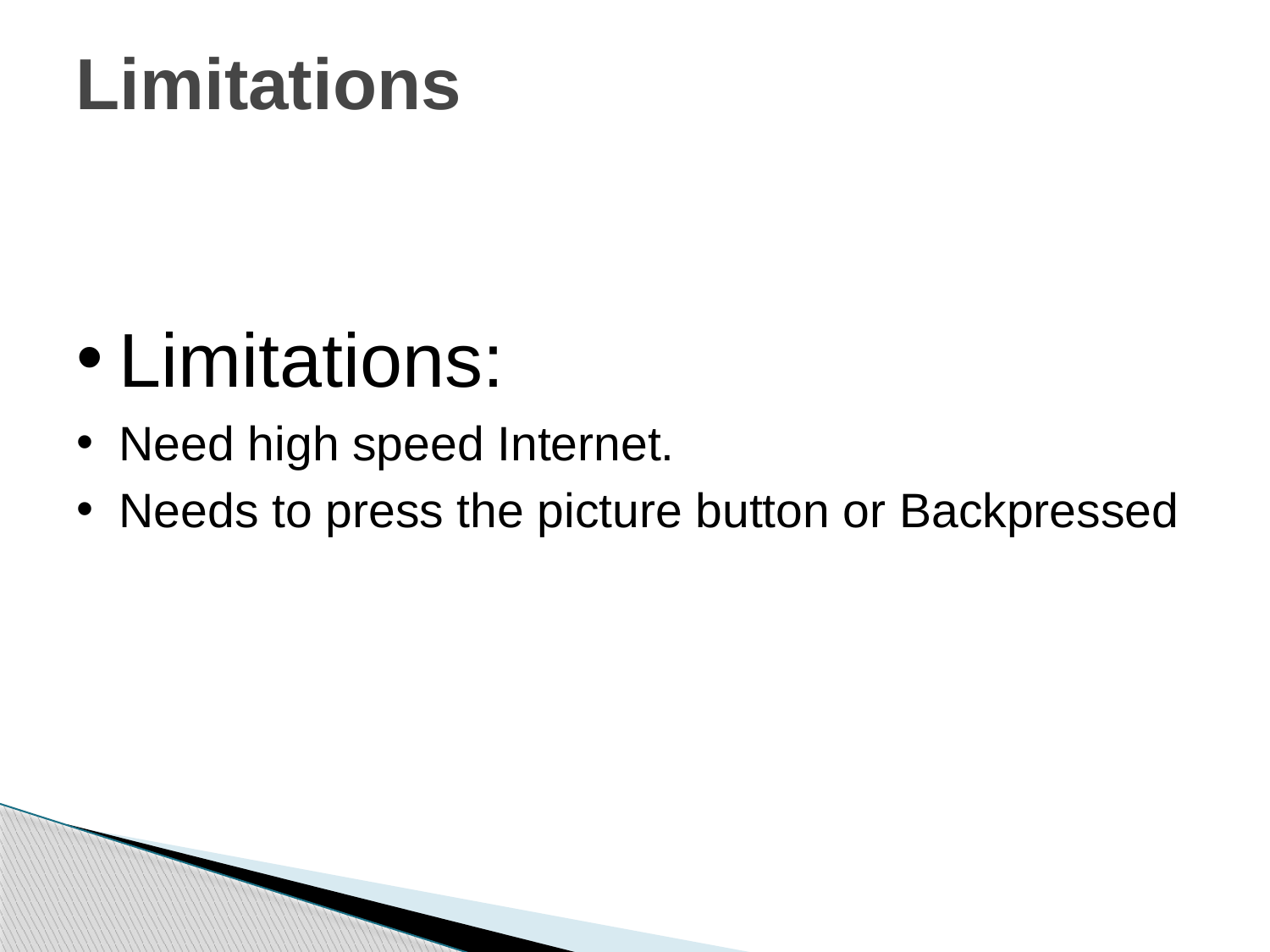

# Limitations

Limitations:
Need high speed Internet.
Needs to press the picture button or Backpressed